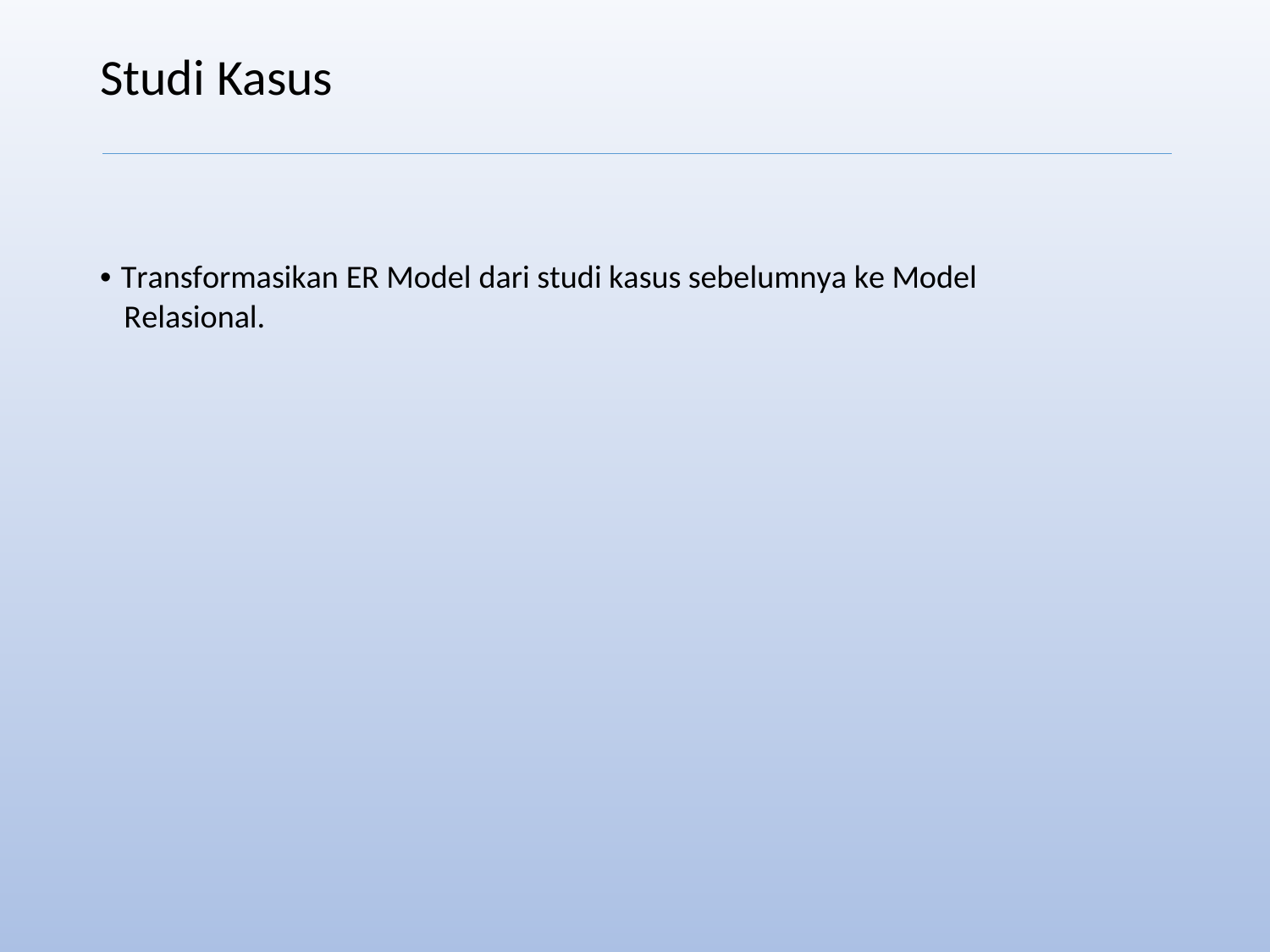

Studi Kasus

• Transformasikan ER Model dari studi kasus sebelumnya ke Model
Relasional.